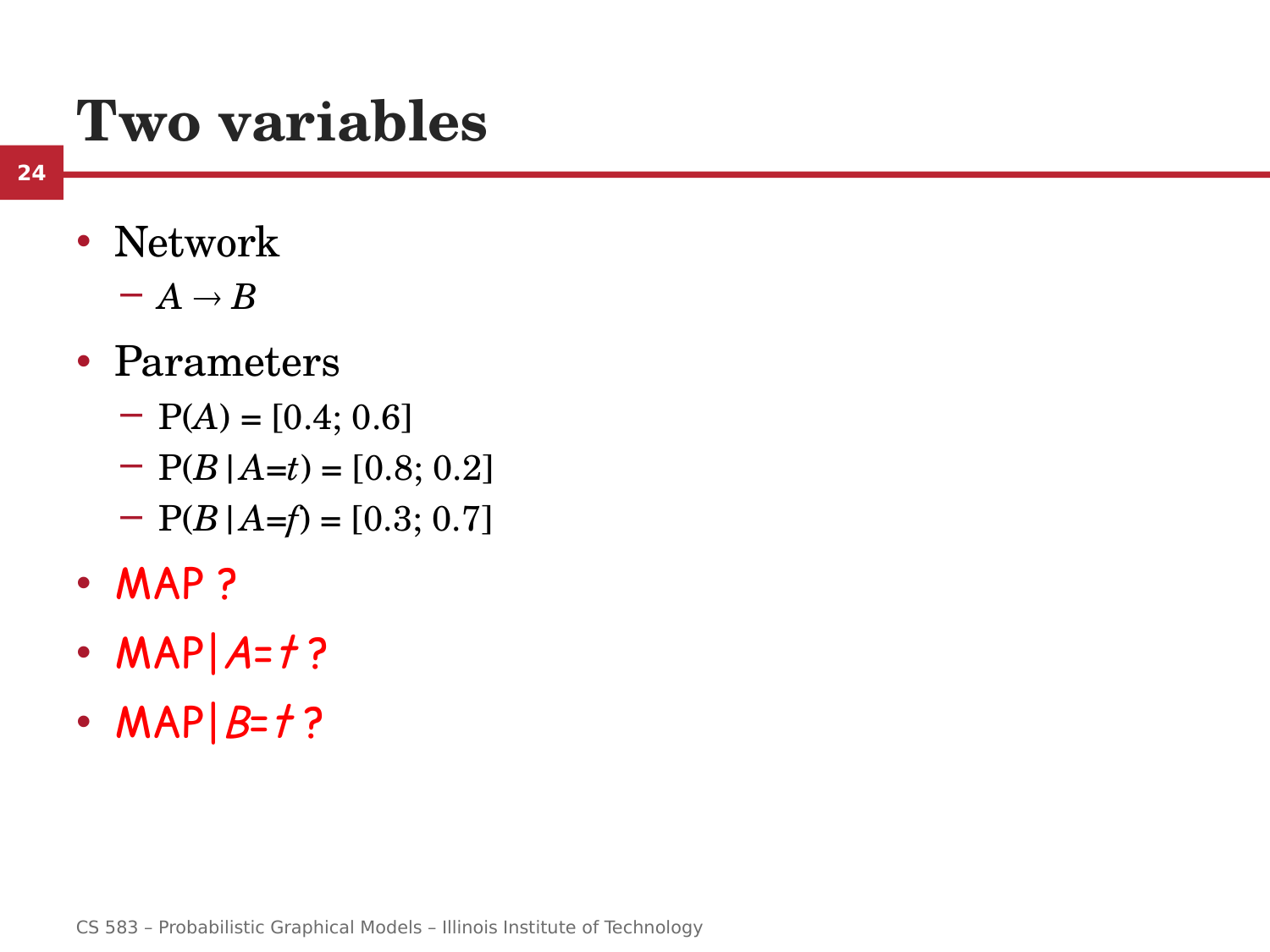

# Two variables
Network
A → B
Parameters
P(A) = [0.4; 0.6]
P(B|A=t) = [0.8; 0.2]
P(B|A=f) = [0.3; 0.7]
MAP ?
MAP|A=t ?
MAP|B=t ?

24
CS 583 – Probabilistic Graphical Models – Illinois Institute of Technology